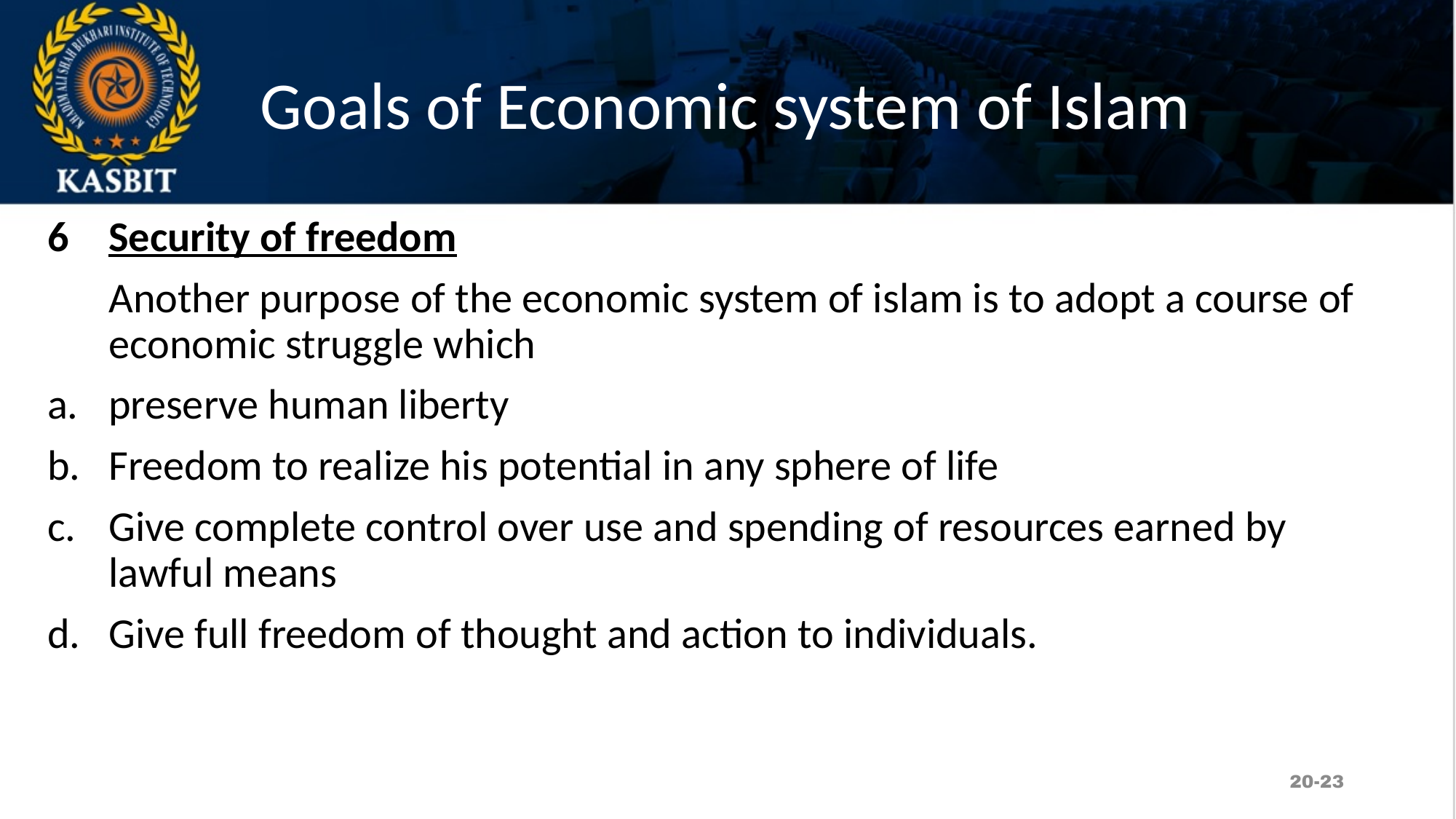

# Goals of Economic system of Islam
Security of freedom
	Another purpose of the economic system of islam is to adopt a course of economic struggle which
preserve human liberty
Freedom to realize his potential in any sphere of life
Give complete control over use and spending of resources earned by lawful means
Give full freedom of thought and action to individuals.

20-23